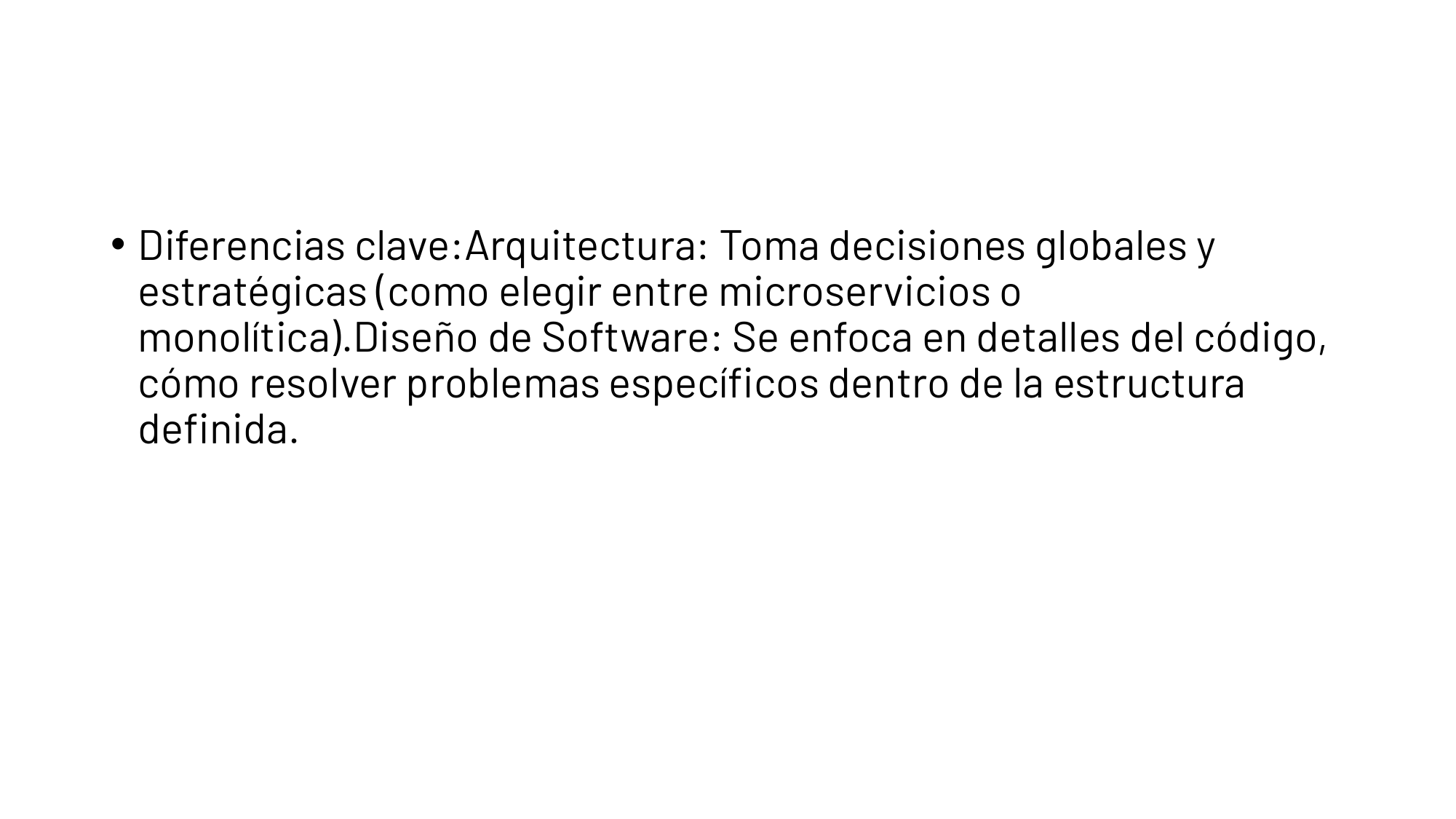

#
Diferencias clave:Arquitectura: Toma decisiones globales y estratégicas (como elegir entre microservicios o monolítica).Diseño de Software: Se enfoca en detalles del código, cómo resolver problemas específicos dentro de la estructura definida.